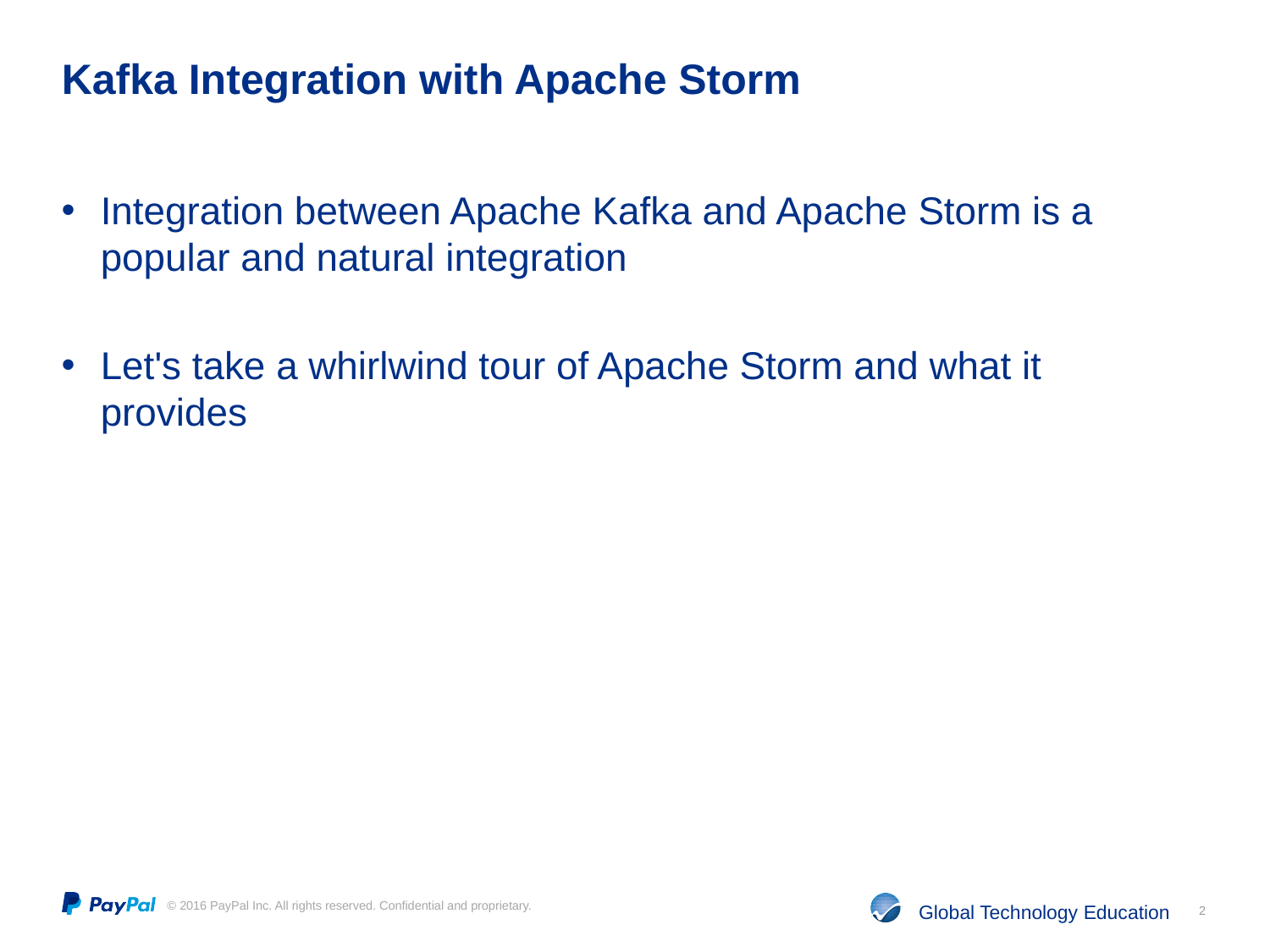

# Kafka Integration with Apache Storm
Integration between Apache Kafka and Apache Storm is a popular and natural integration

Let's take a whirlwind tour of Apache Storm and what it provides
2